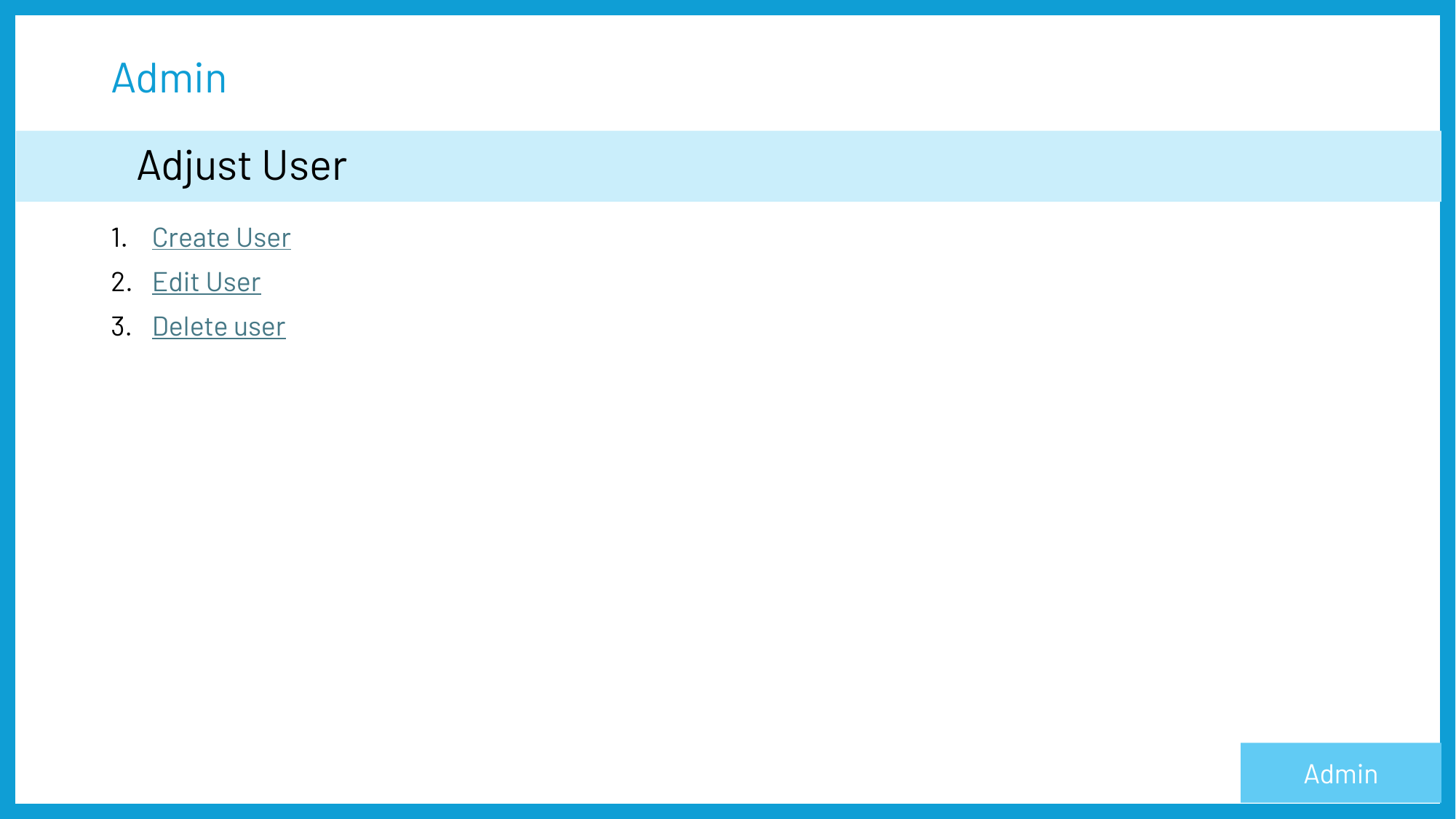

# Admin
	Adjust User
Create User
Edit User
Delete user